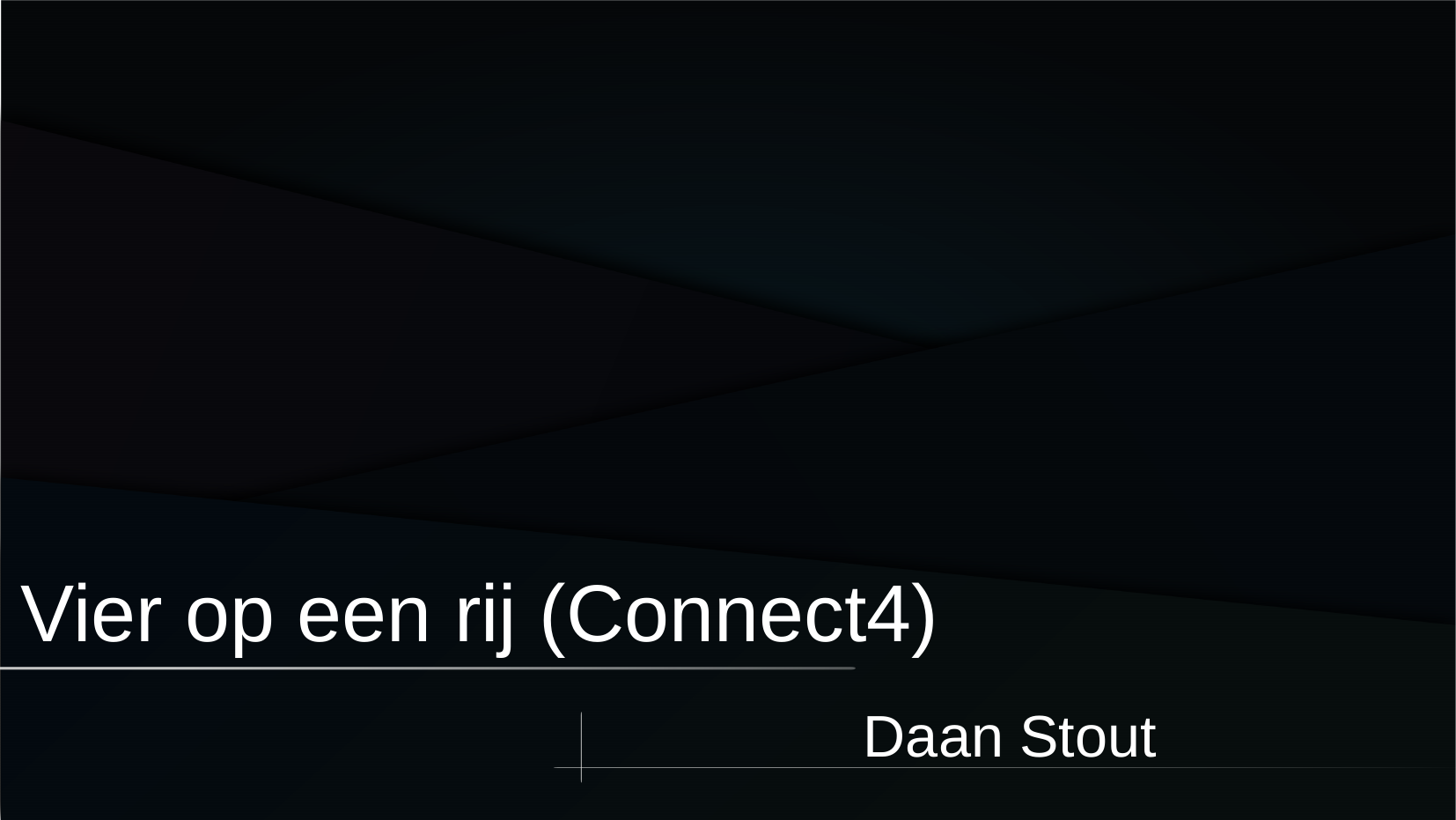

Vier op een rij (Connect4)
Daan Stout